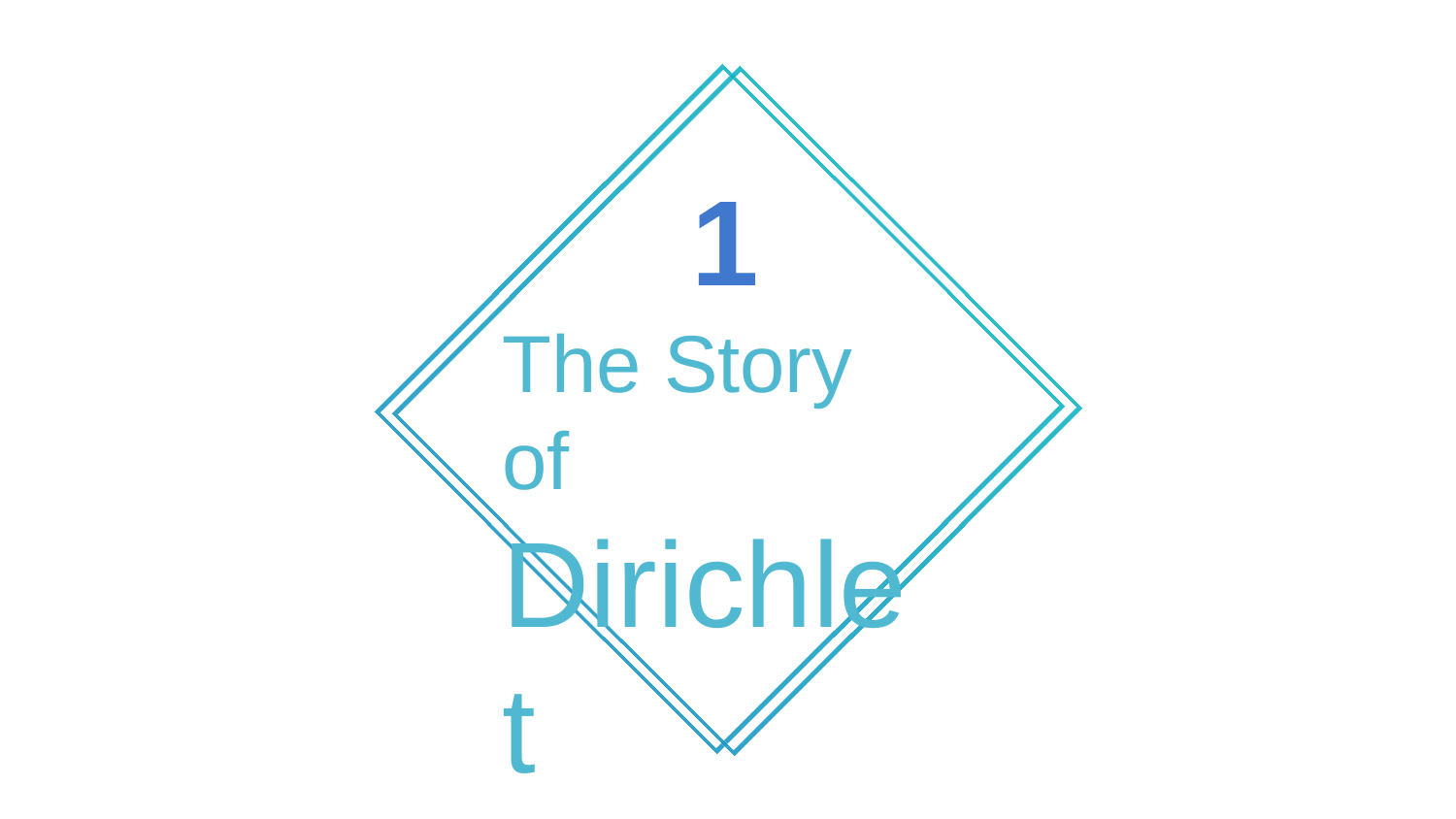

Content

1

Chapter 1
The Story of Dirichlet
The Story of
Dirichlet
Chapter 2
The Pigeonhole principle
Chapter 3
Applying